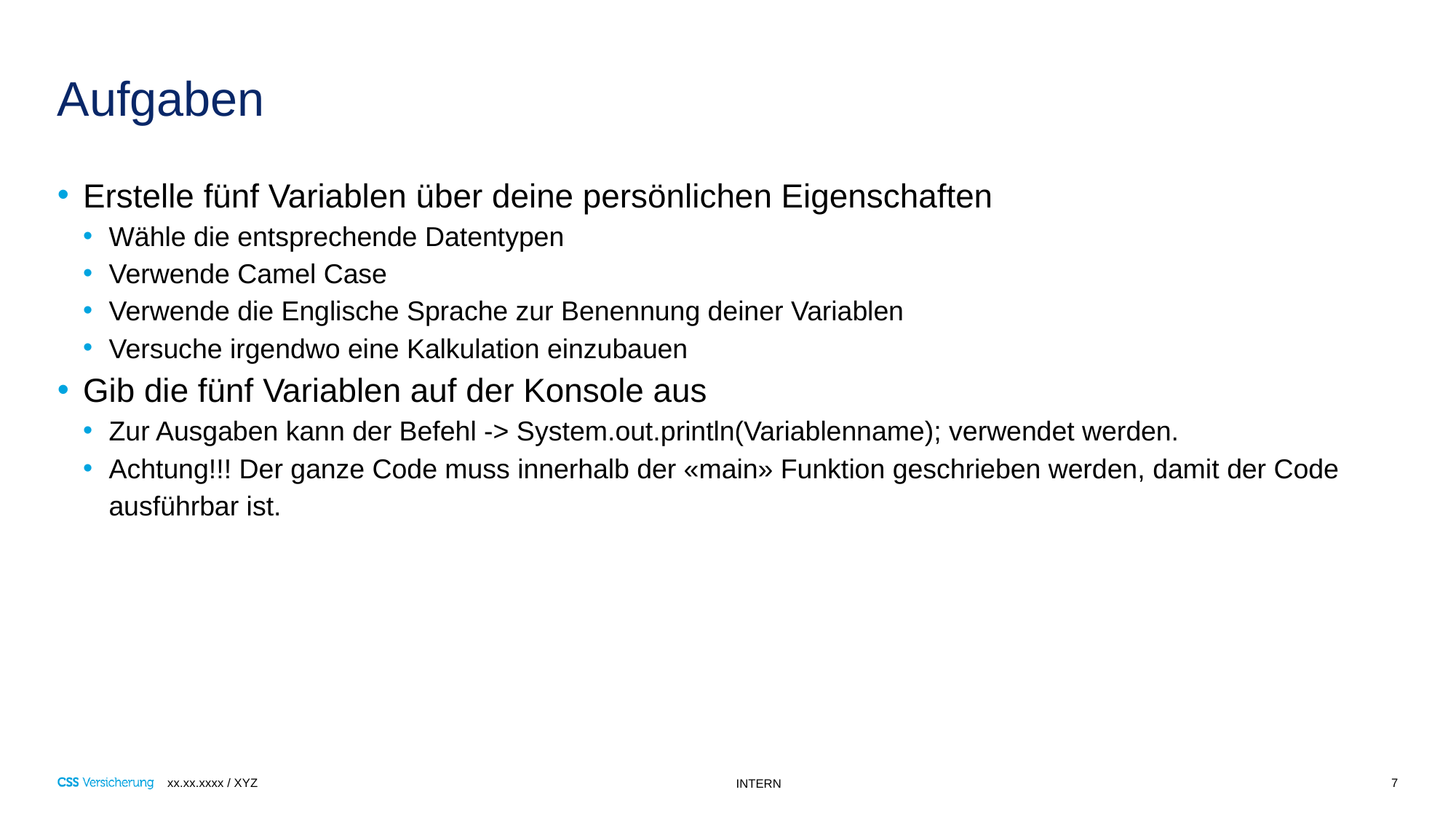

# Aufgaben
Erstelle fünf Variablen über deine persönlichen Eigenschaften
Wähle die entsprechende Datentypen
Verwende Camel Case
Verwende die Englische Sprache zur Benennung deiner Variablen
Versuche irgendwo eine Kalkulation einzubauen
Gib die fünf Variablen auf der Konsole aus
Zur Ausgaben kann der Befehl -> System.out.println(Variablenname); verwendet werden.
Achtung!!! Der ganze Code muss innerhalb der «main» Funktion geschrieben werden, damit der Code ausführbar ist.
7
xx.xx.xxxx / XYZ
INTERN